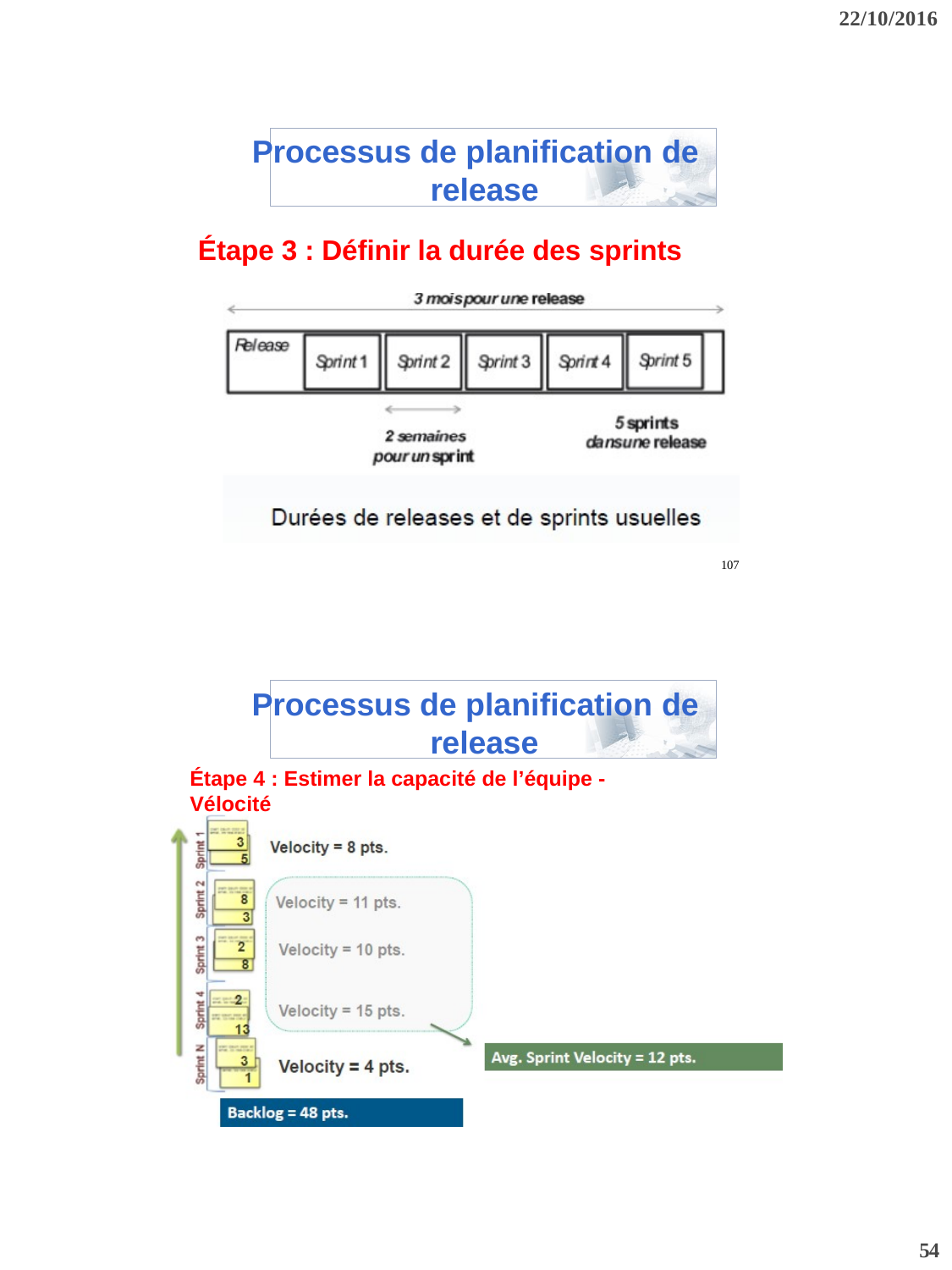

22/10/2016

Processus de planification de  release
Étape 3 : Définir la durée des sprints

107

Processus de planification de  release

Étape 4 : Estimer la capacité de l’équipe - Vélocité

108
54